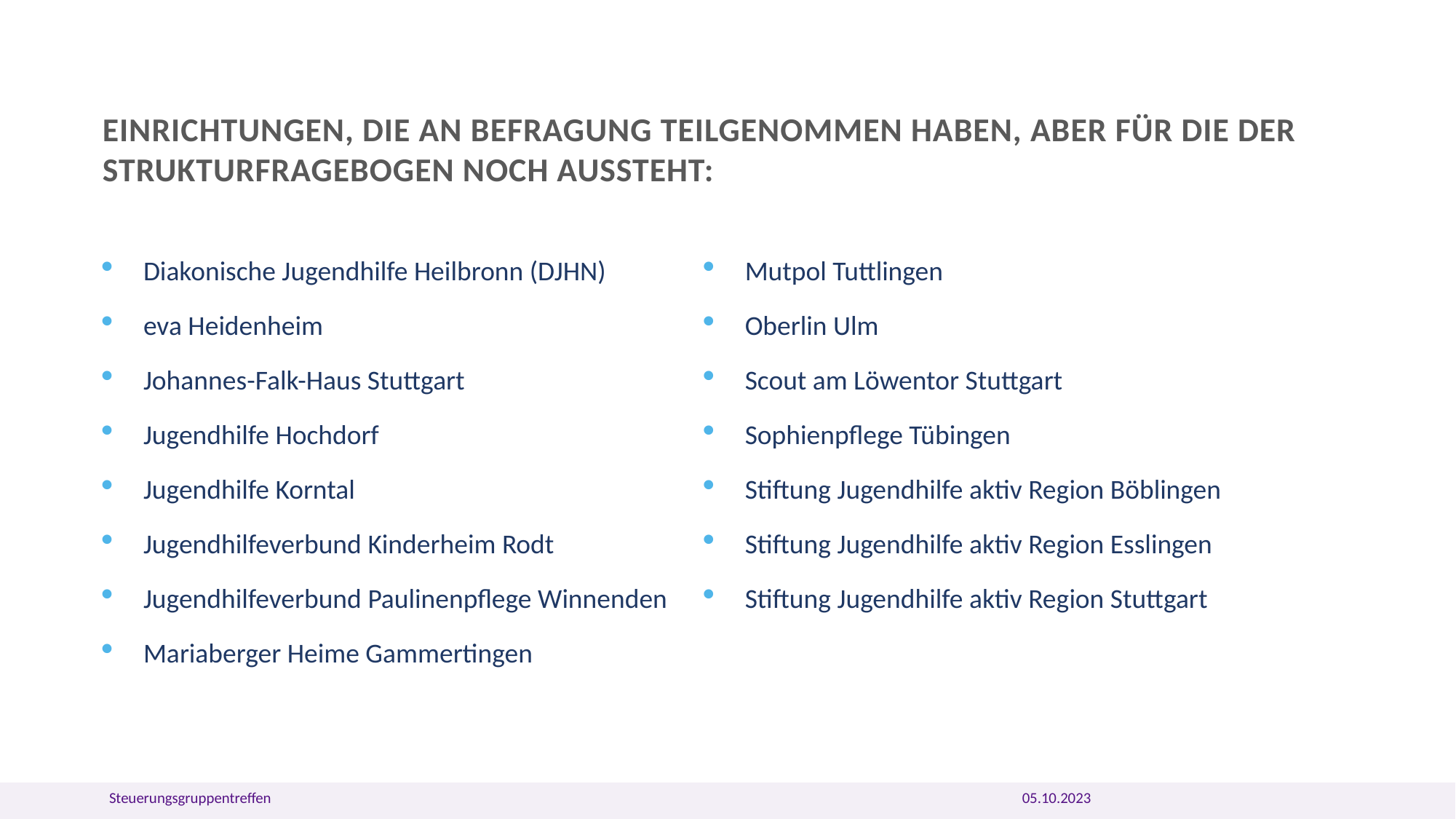

# Einrichtungen, die an Befragung teilgenommen haben, aber für die der Strukturfragebogen noch aussteht:
Diakonische Jugendhilfe Heilbronn (DJHN)
eva Heidenheim
Johannes-Falk-Haus Stuttgart
Jugendhilfe Hochdorf
Jugendhilfe Korntal
Jugendhilfeverbund Kinderheim Rodt
Jugendhilfeverbund Paulinenpflege Winnenden
Mariaberger Heime Gammertingen
Mutpol Tuttlingen
Oberlin Ulm
Scout am Löwentor Stuttgart
Sophienpflege Tübingen
Stiftung Jugendhilfe aktiv Region Böblingen
Stiftung Jugendhilfe aktiv Region Esslingen
Stiftung Jugendhilfe aktiv Region Stuttgart

Steuerungsgruppentreffen
05.10.2023